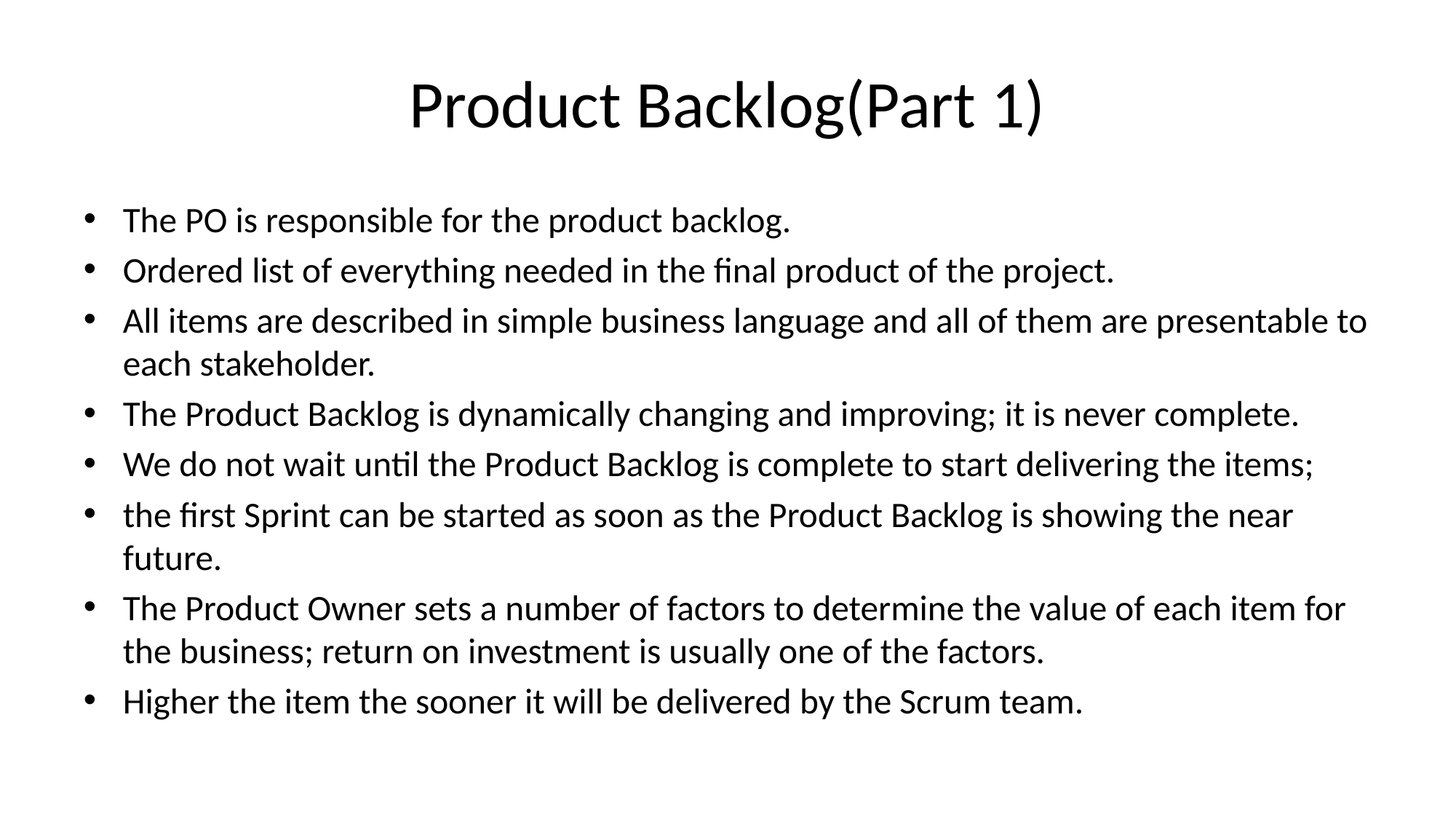

# Product Backlog(Part 1)
The PO is responsible for the product backlog.
Ordered list of everything needed in the final product of the project.
All items are described in simple business language and all of them are presentable to each stakeholder.
The Product Backlog is dynamically changing and improving; it is never complete.
We do not wait until the Product Backlog is complete to start delivering the items;
the first Sprint can be started as soon as the Product Backlog is showing the near future.
The Product Owner sets a number of factors to determine the value of each item for the business; return on investment is usually one of the factors.
Higher the item the sooner it will be delivered by the Scrum team.